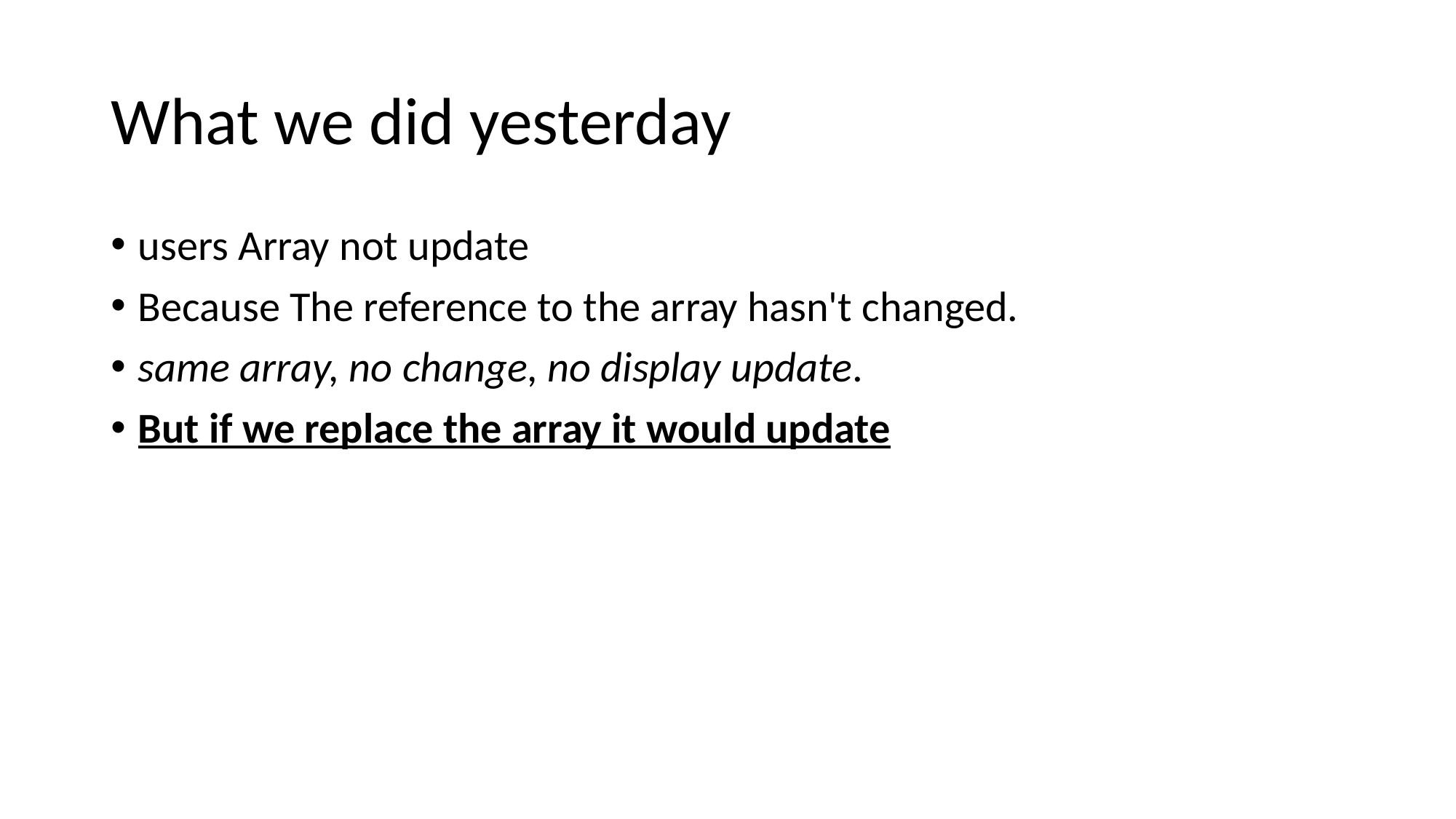

# What we did yesterday
users Array not update
Because The reference to the array hasn't changed.
same array, no change, no display update.
But if we replace the array it would update